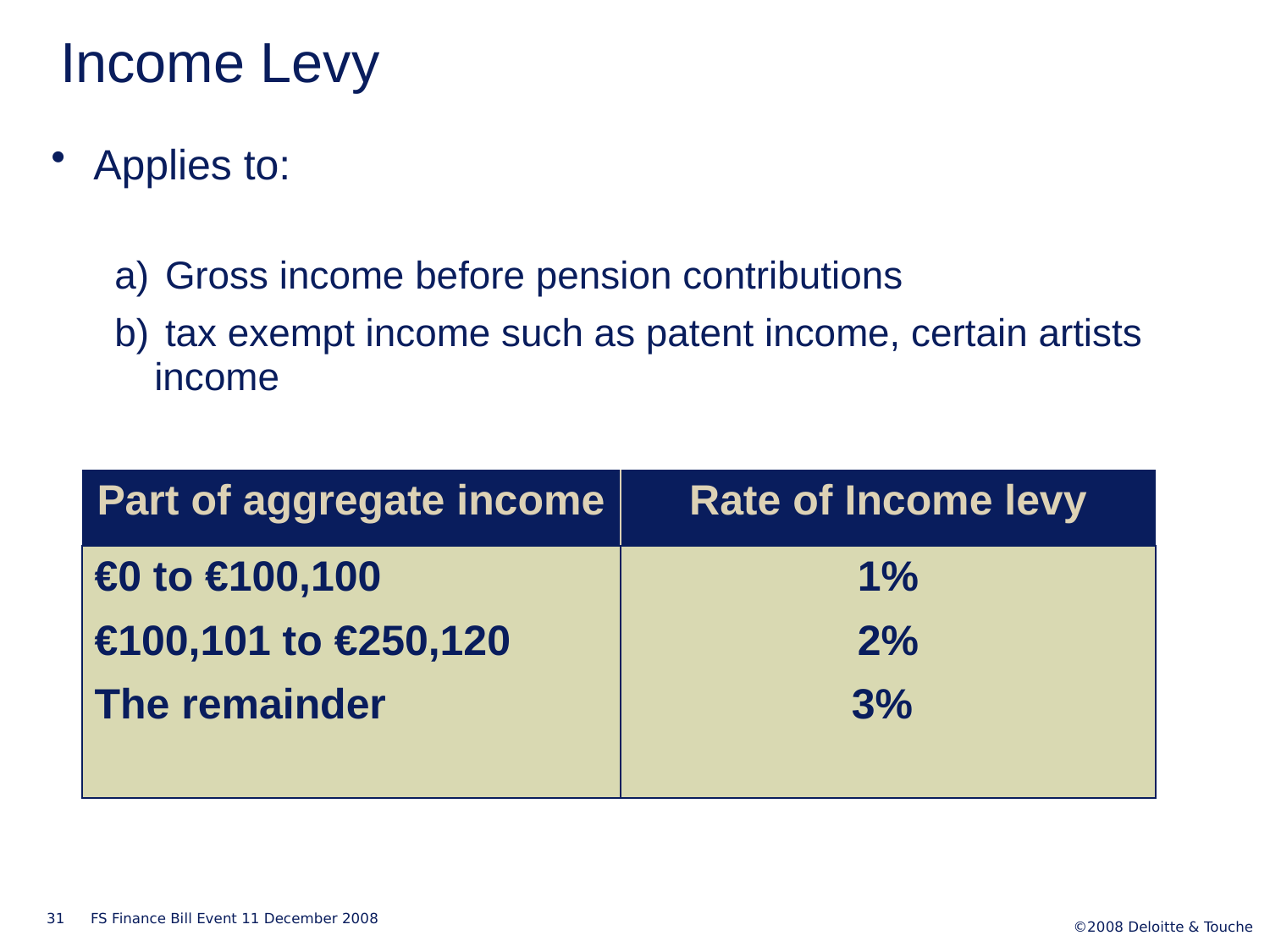

Income Levy
Applies to:
 Gross income before pension contributions
 tax exempt income such as patent income, certain artists income

| Part of aggregate income | Rate of Income levy |
| --- | --- |
| €0 to €100,100 €100,101 to €250,120 The remainder | 1% 2% 3% |
31